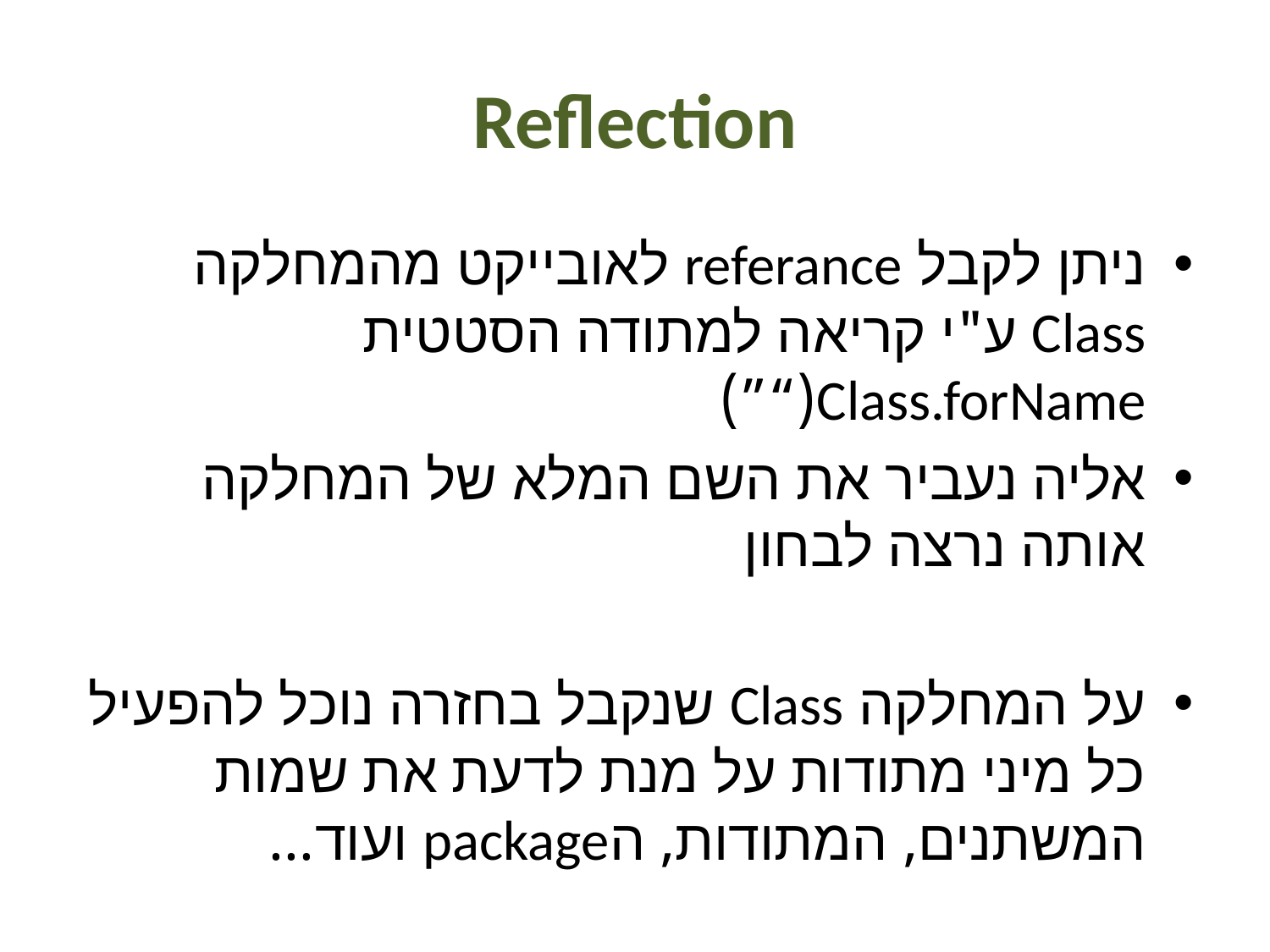

# Reflection
ניתן לקבל referance לאובייקט מהמחלקה Class ע"י קריאה למתודה הסטטית Class.forName(“”)
אליה נעביר את השם המלא של המחלקה אותה נרצה לבחון

על המחלקה Class שנקבל בחזרה נוכל להפעיל כל מיני מתודות על מנת לדעת את שמות המשתנים, המתודות, הpackage ועוד...